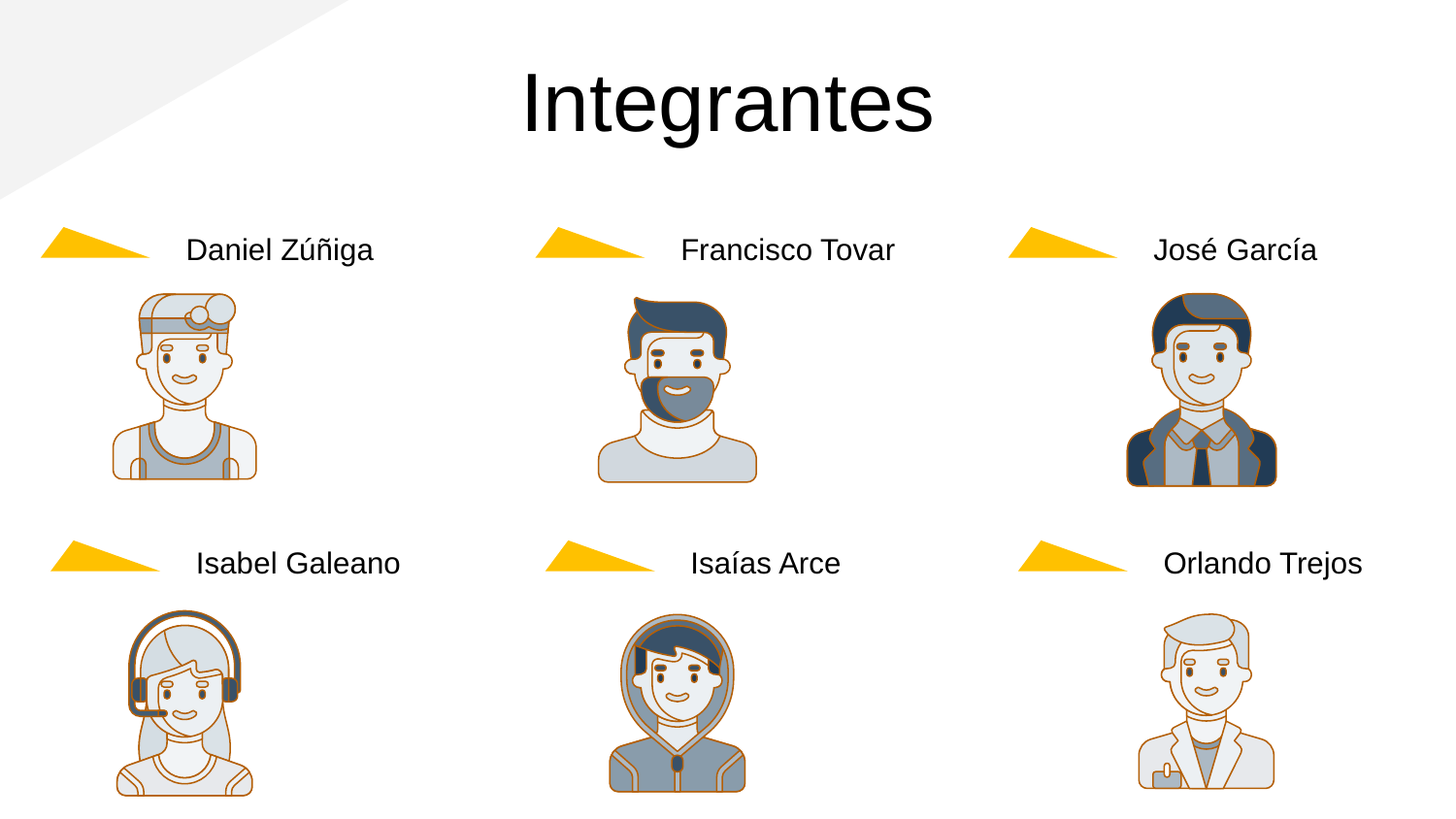

# Integrantes
Daniel Zúñiga
Francisco Tovar
José García

Isabel Galeano
Isaías Arce
Orlando Trejos